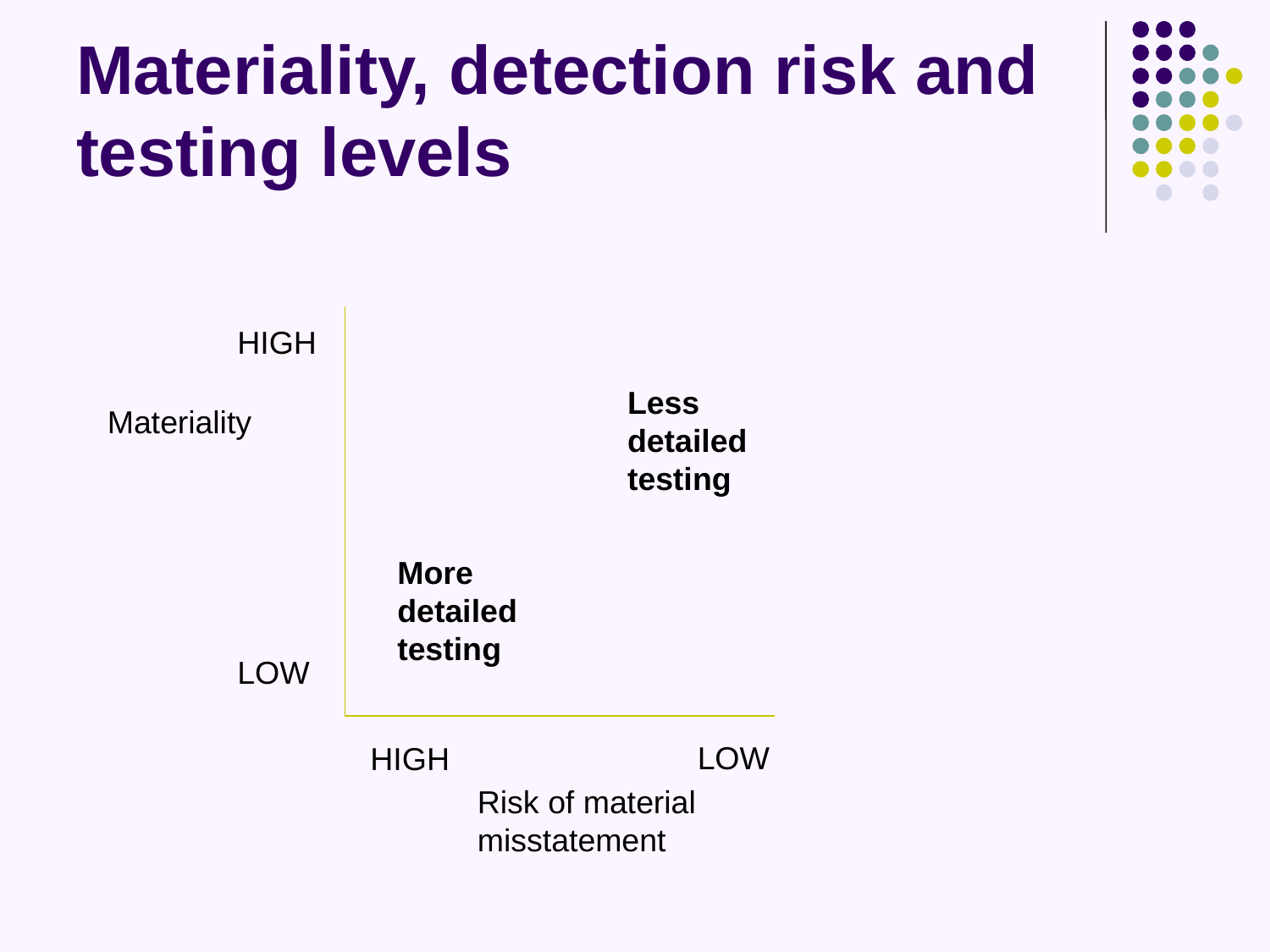

# Materiality, detection risk and testing levels

HIGH
Less detailed testing
Materiality
More detailed testing
LOW
LOW
HIGH
Risk of material misstatement